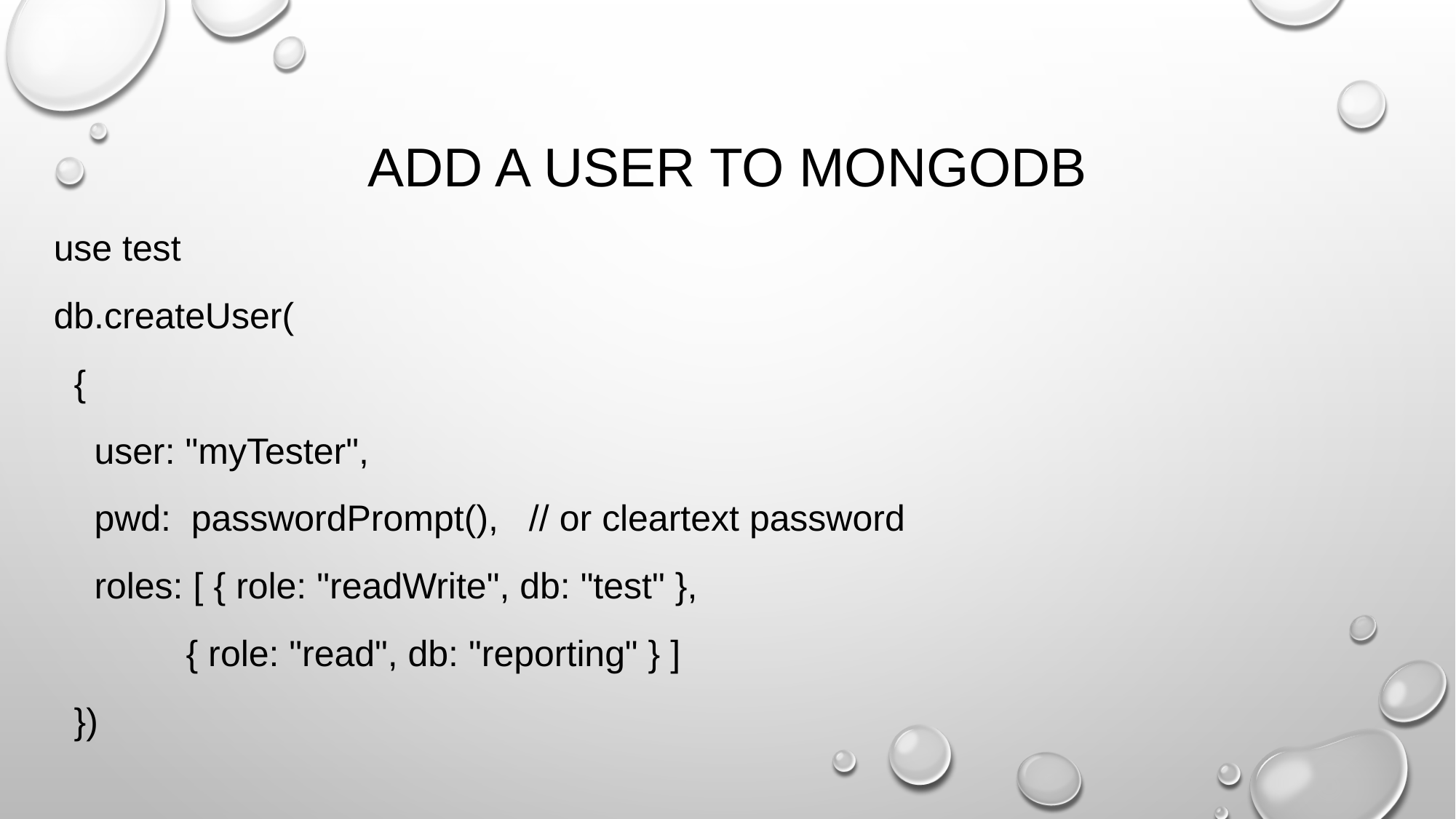

# add a user to MongoDB
use test
db.createUser(
  {
    user: "myTester",
    pwd:  passwordPrompt(),   // or cleartext password
    roles: [ { role: "readWrite", db: "test" },
             { role: "read", db: "reporting" } ]
  })